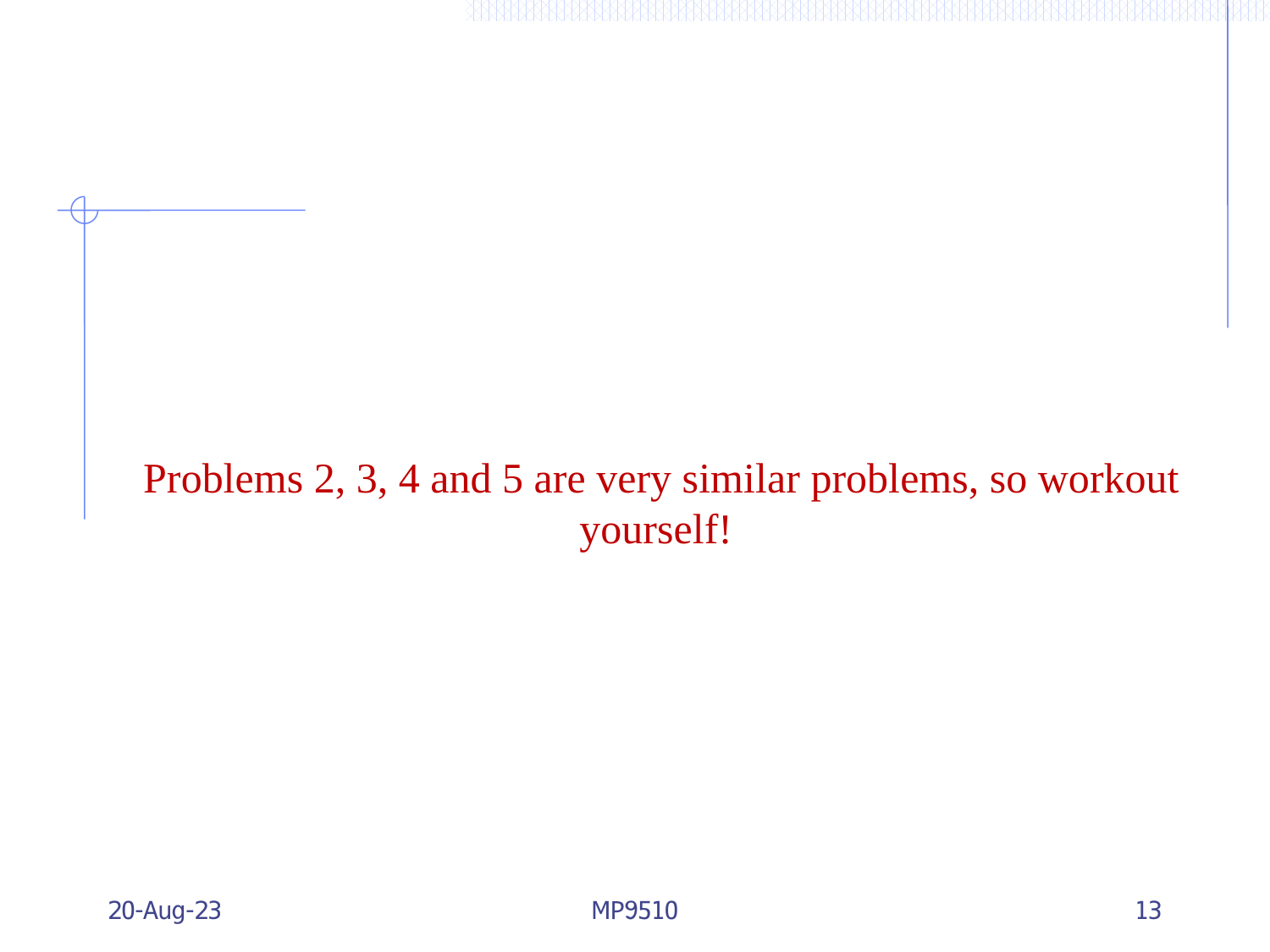

Problems 2, 3, 4 and 5 are very similar problems, so workout yourself!
20-Aug-23
MP9510
13